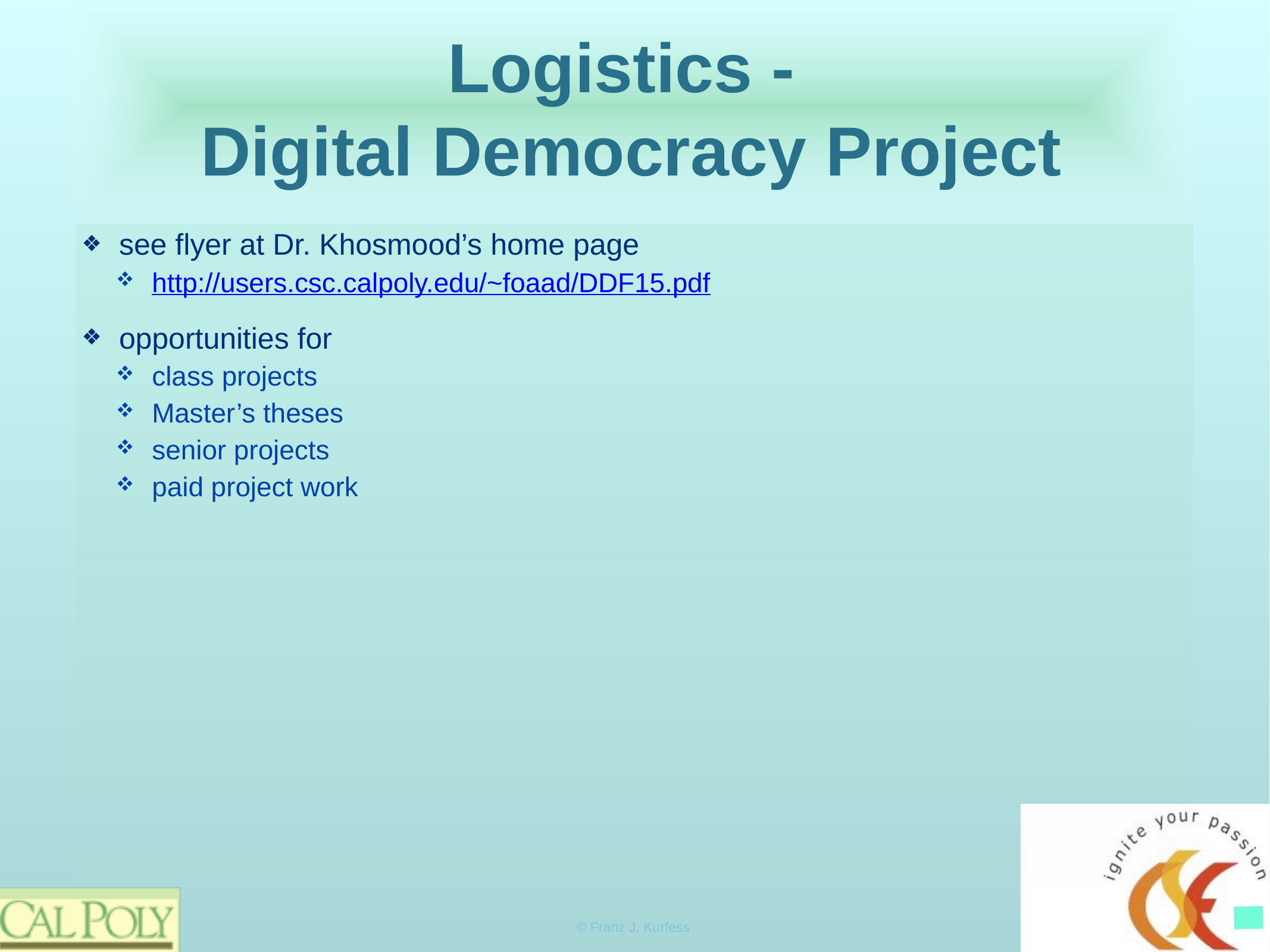

# Logistics -
Digital Democracy Project
see flyer at Dr. Khosmood’s home page
http://users.csc.calpoly.edu/~foaad/DDF15.pdf
opportunities for
class projects
Master’s theses
senior projects
paid project work
10